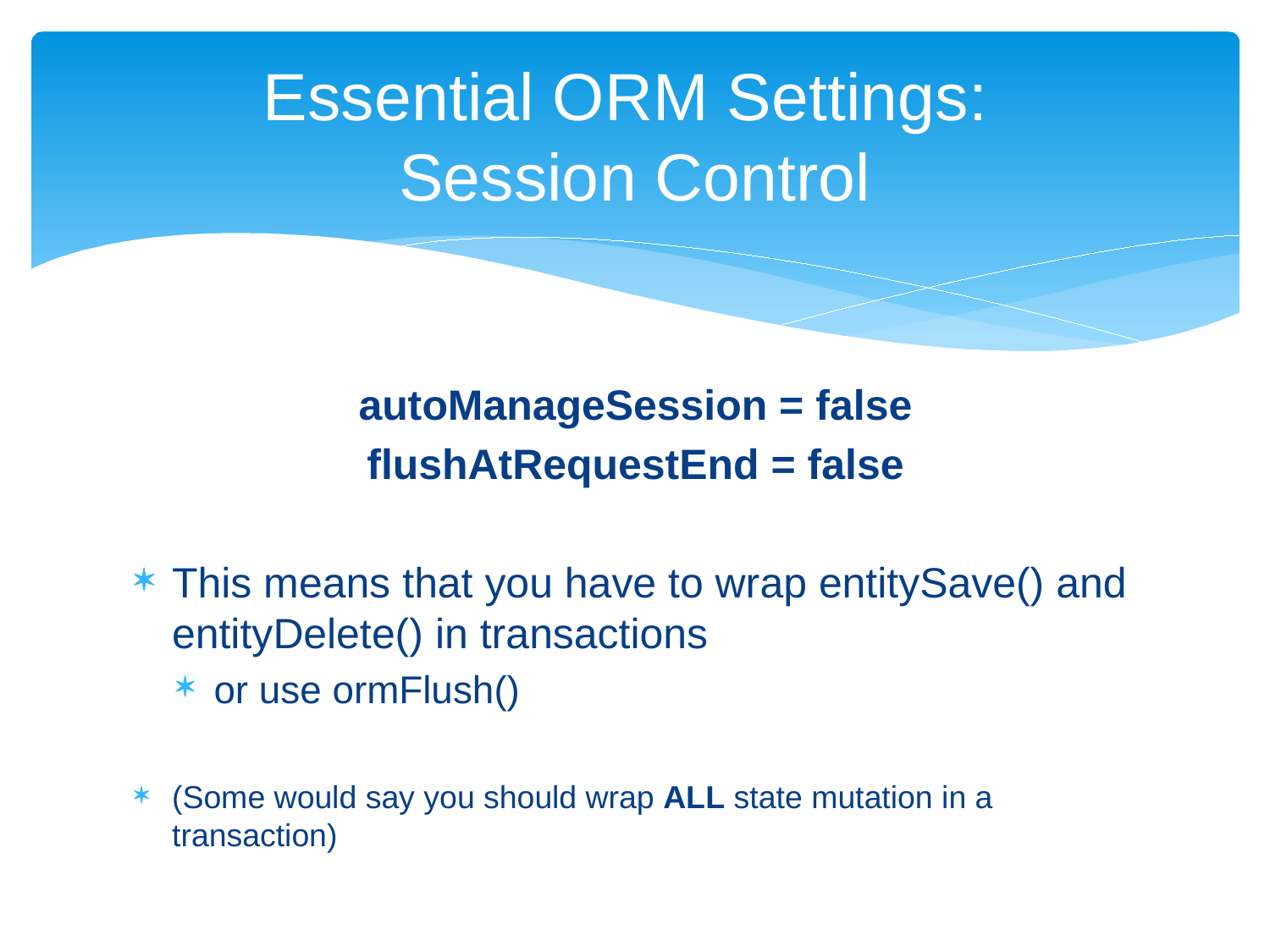

# Essential ORM Settings: Session Control
autoManageSession = false
flushAtRequestEnd = false

This means that you have to wrap entitySave() and entityDelete() in transactions
or use ormFlush()

(Some would say you should wrap ALL state mutation in a transaction)